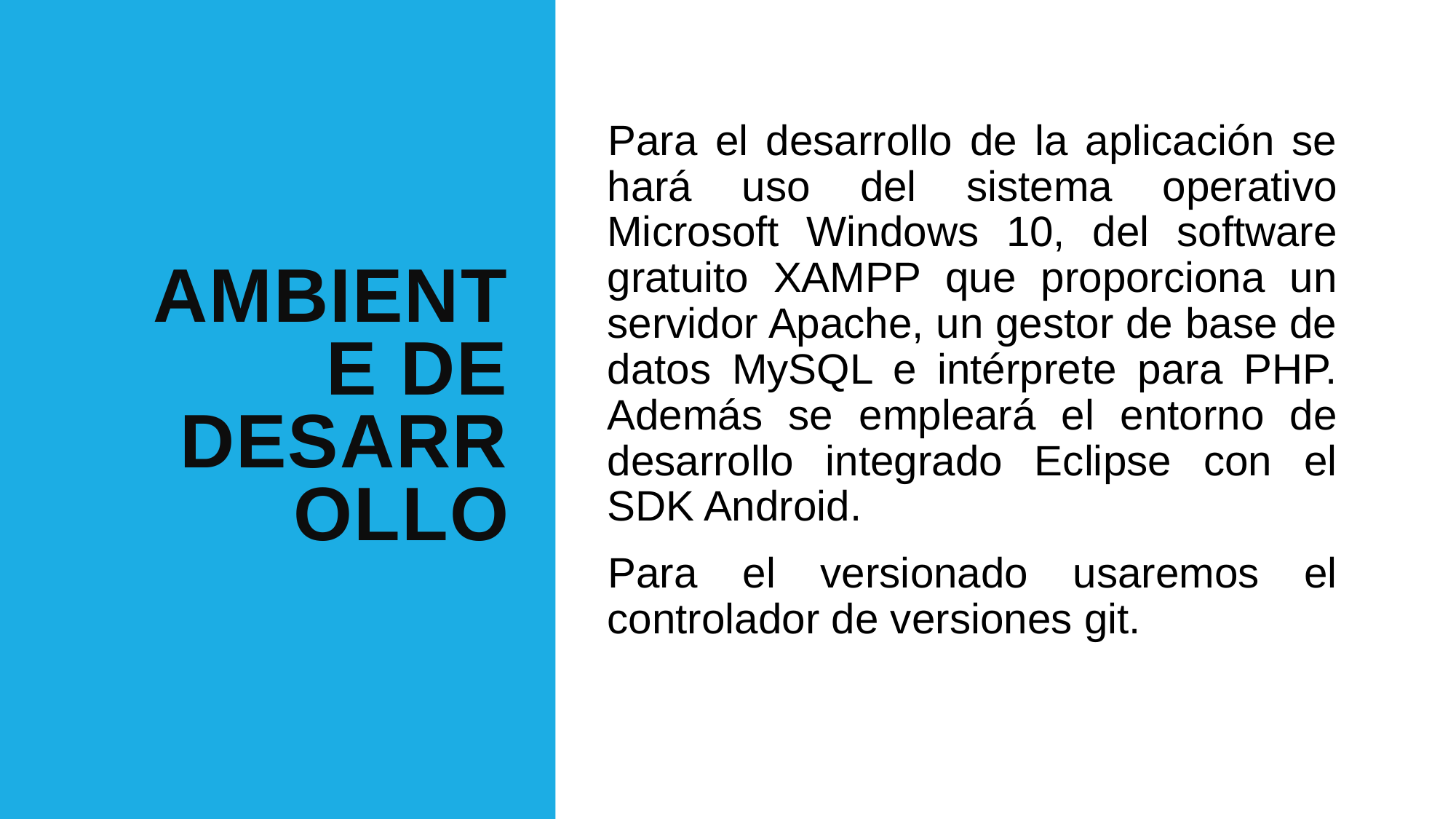

# AMBIENTE DE DESARROLLO
Para el desarrollo de la aplicación se hará uso del sistema operativo Microsoft Windows 10, del software gratuito XAMPP que proporciona un servidor Apache, un gestor de base de datos MySQL e intérprete para PHP. Además se empleará el entorno de desarrollo integrado Eclipse con el SDK Android.
Para el versionado usaremos el controlador de versiones git.